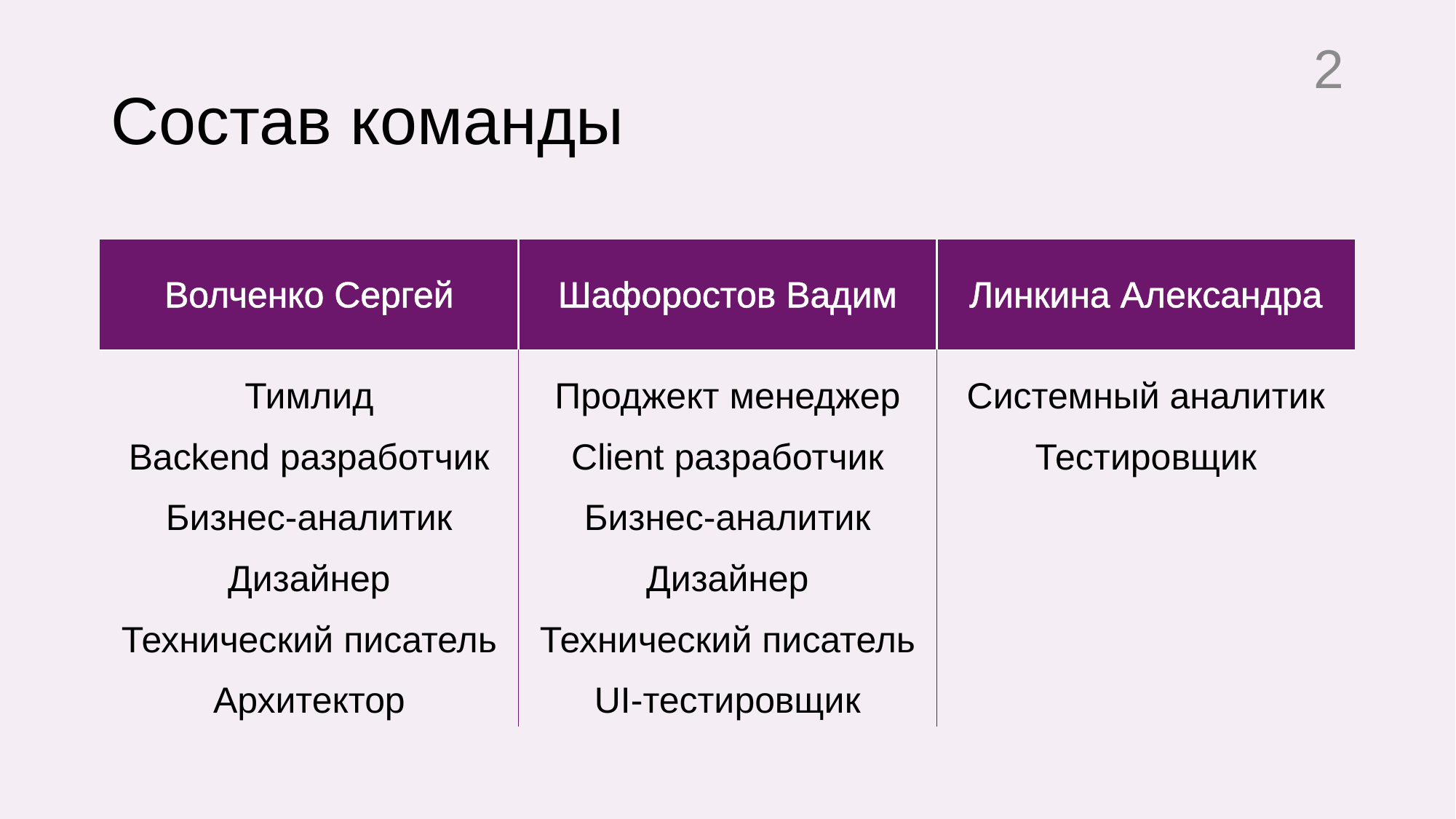

# Состав команды
2
| Волченко Сергей | Шафоростов Вадим | Линкина Александра |
| --- | --- | --- |
| Тимлид Backend разработчик Бизнес-аналитик Дизайнер Технический писатель Архитектор | Проджект менеджер Client разработчик Бизнес-аналитик Дизайнер Технический писатель UI-тестировщик | Системный аналитик Тестировщик |